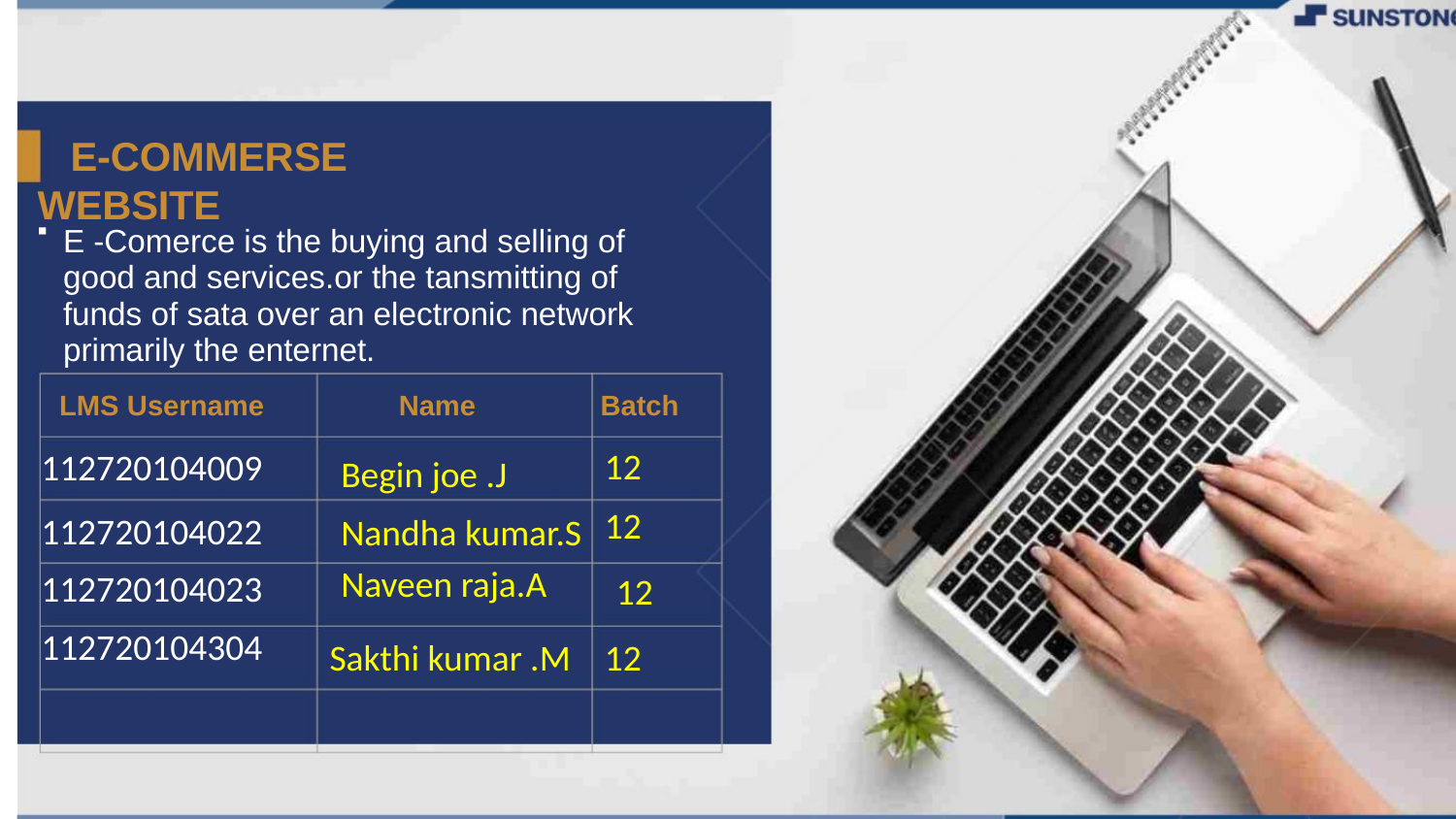

E-COMMERSE  WEBSITE
▪
E -Comerce is the buying and selling of good and services.or the tansmitting of funds of sata over an electronic network primarily the enternet.
LMS Username
Name
Batch
12
112720104009
Begin joe .J
12
112720104022
Nandha kumar.S
Naveen raja.A
112720104023
12
112720104304
Sakthi kumar .M
12